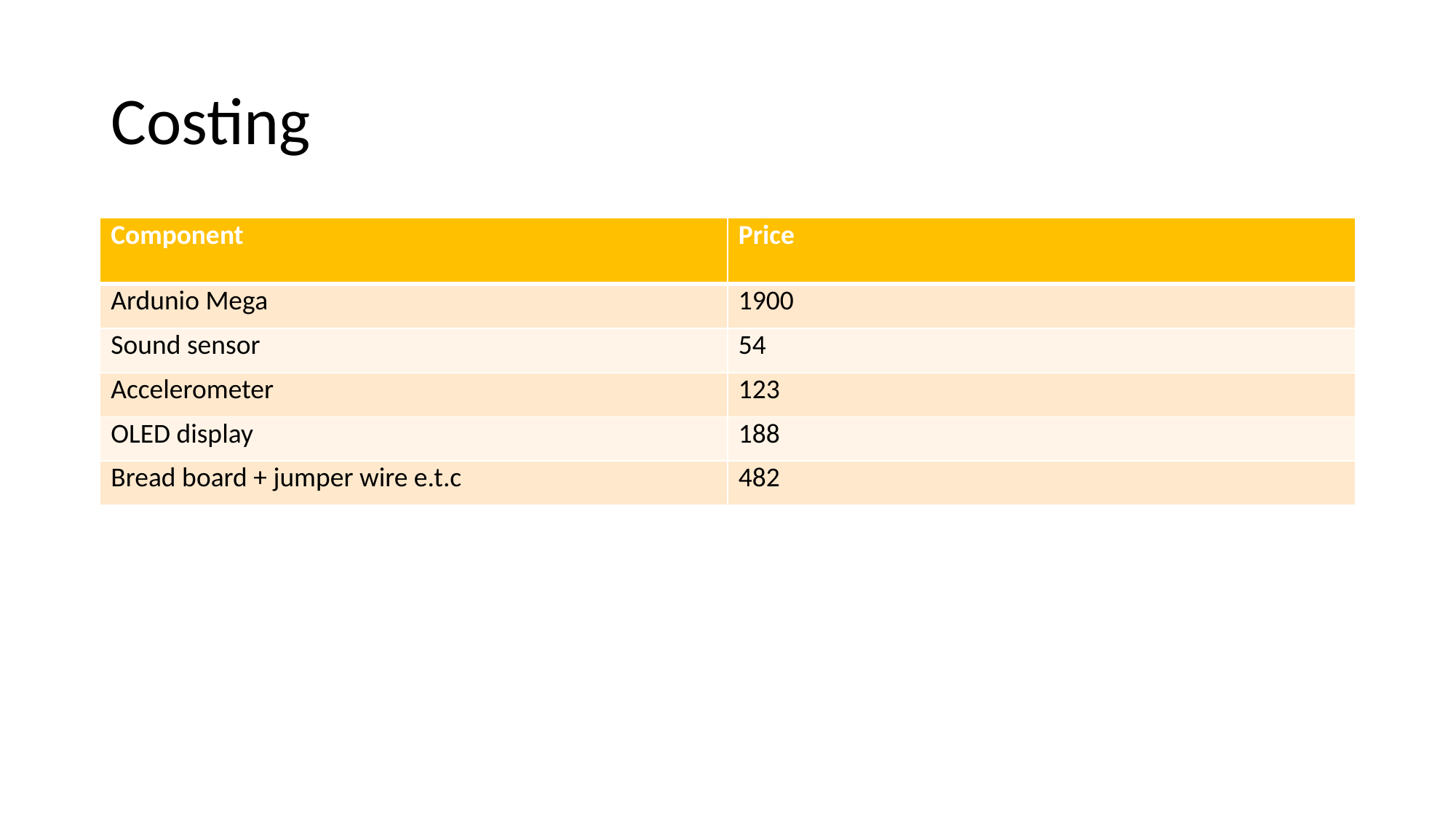

# Costing
| Component | Price |
| --- | --- |
| Ardunio Mega | 1900 |
| Sound sensor | 54 |
| Accelerometer | 123 |
| OLED display | 188 |
| Bread board + jumper wire e.t.c | 482 |